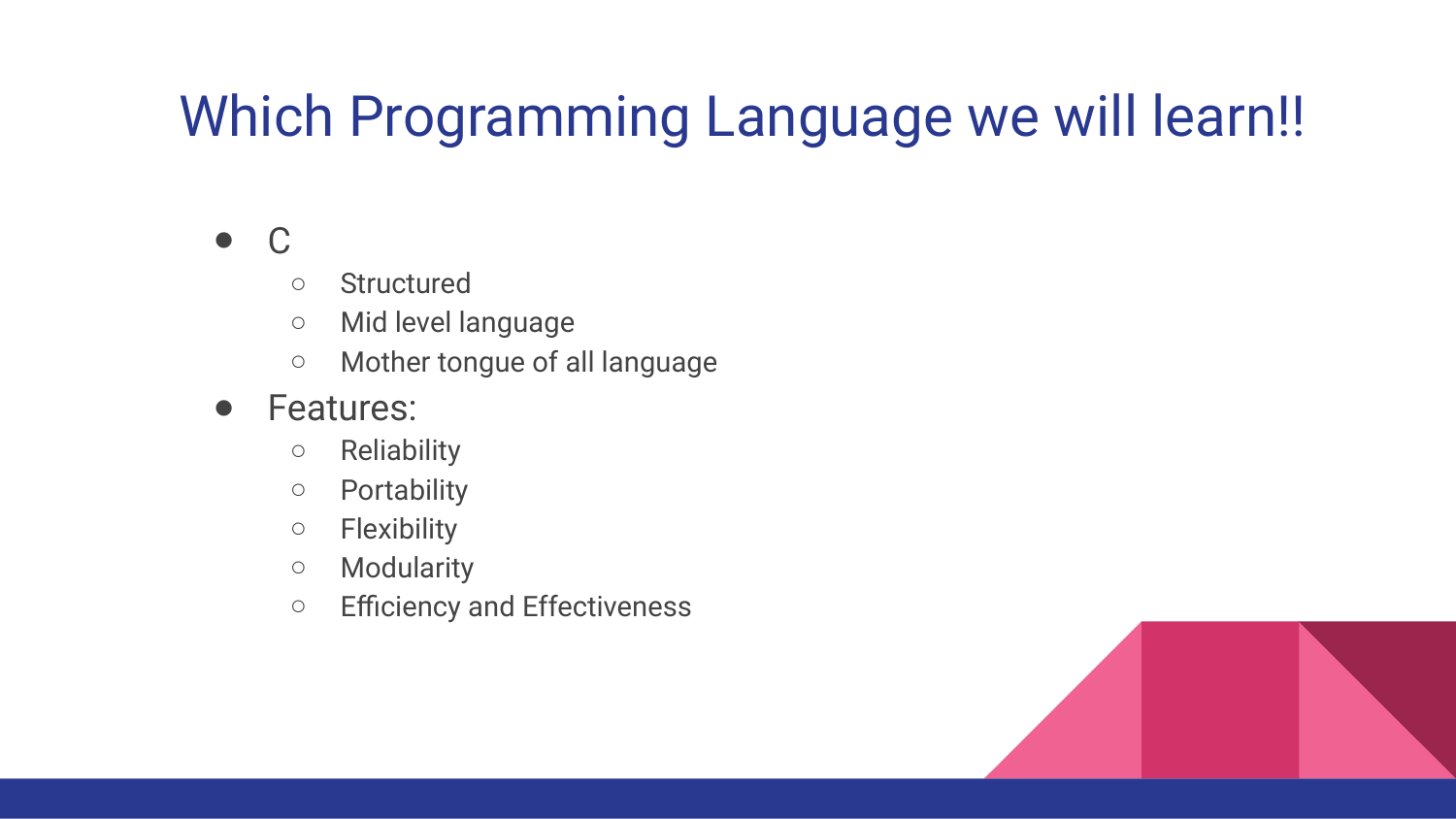

# Which Programming Language we will learn!!
C
Structured
Mid level language
Mother tongue of all language
Features:
Reliability
Portability
Flexibility
Modularity
Efficiency and Effectiveness